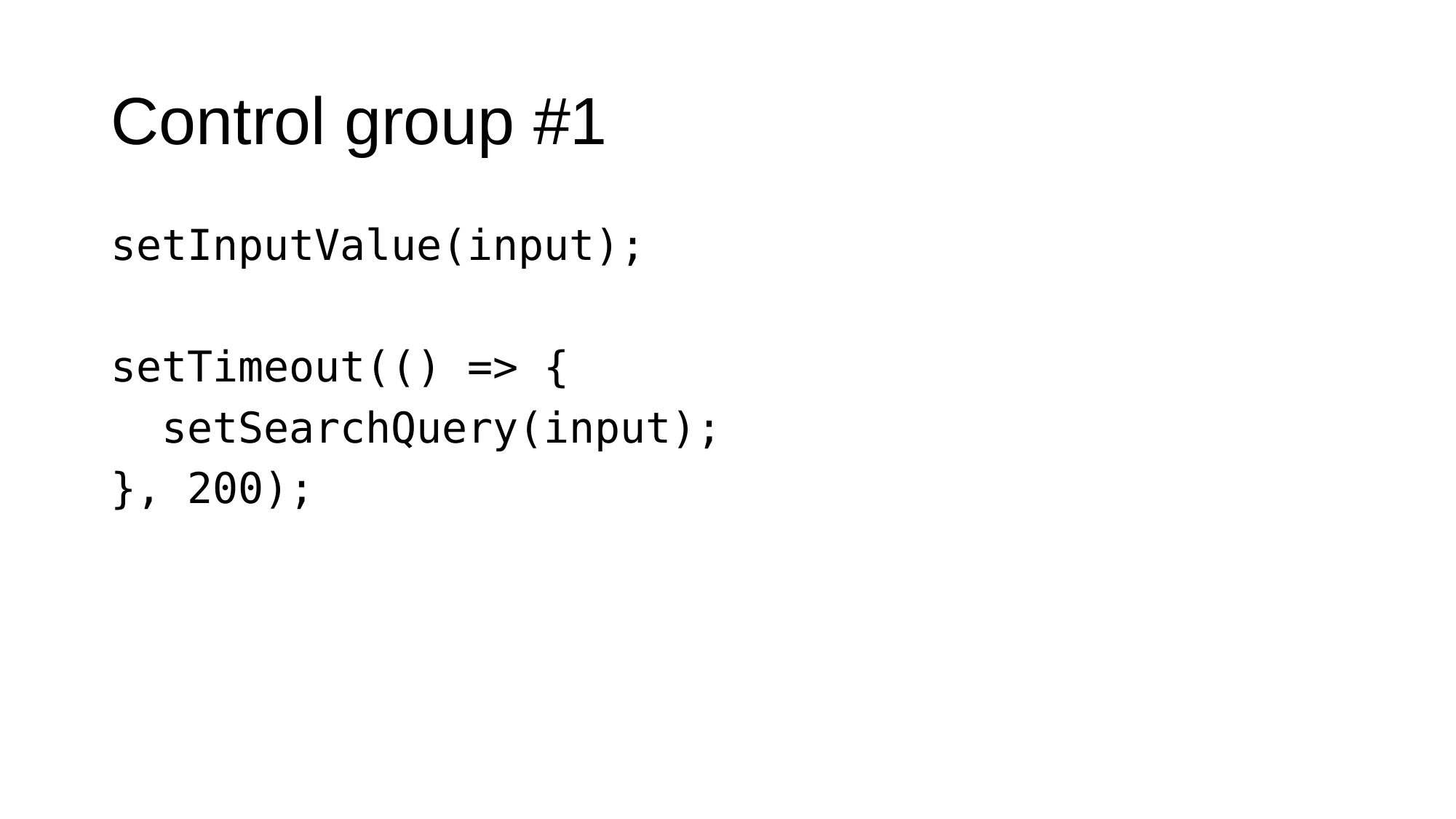

# Control group #1
setInputValue(input);

setTimeout(() => {
  setSearchQuery(input);
}, 200);